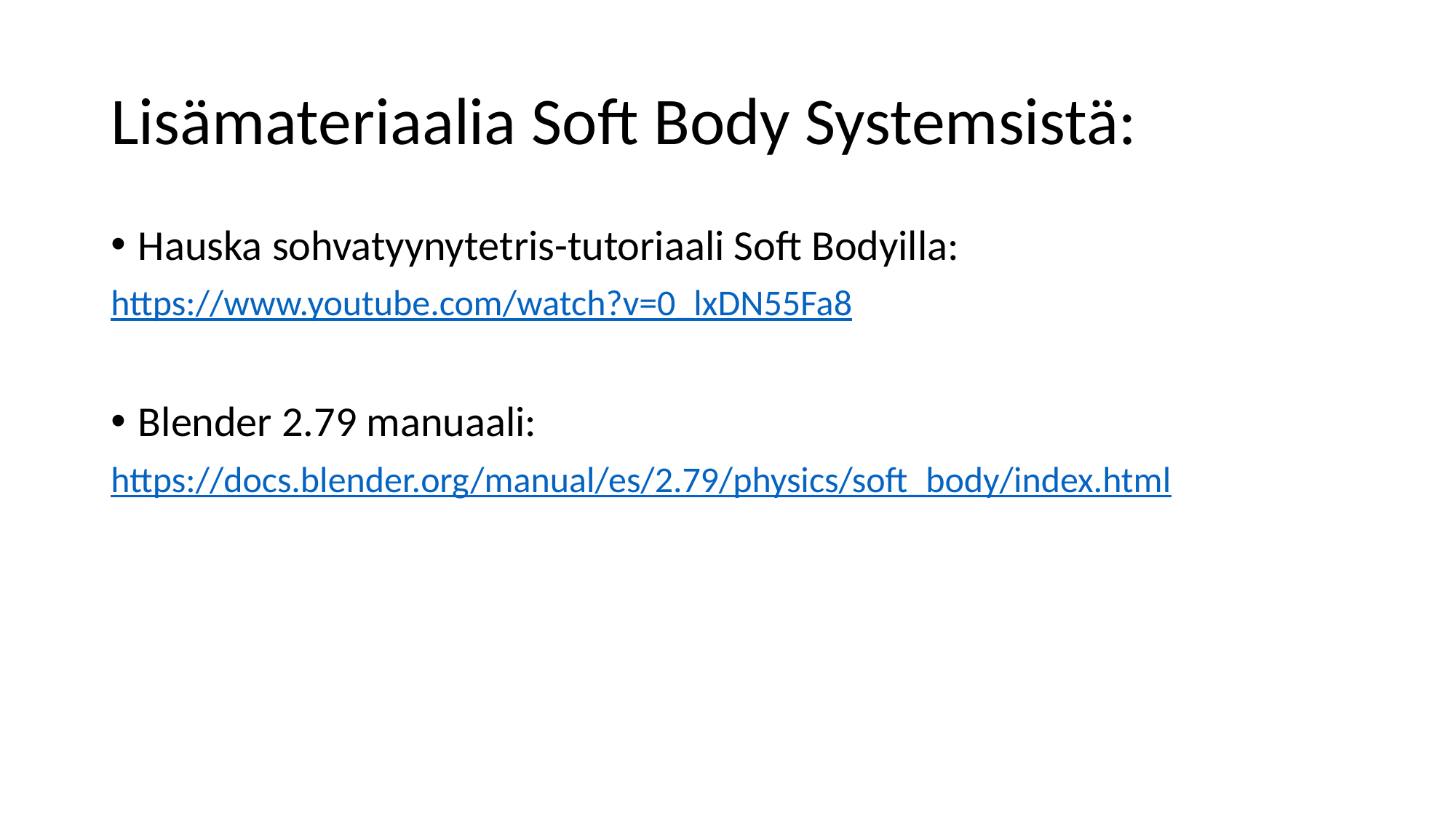

# Lisämateriaalia Soft Body Systemsistä:
Hauska sohvatyynytetris-tutoriaali Soft Bodyilla:
https://www.youtube.com/watch?v=0_lxDN55Fa8

Blender 2.79 manuaali:
https://docs.blender.org/manual/es/2.79/physics/soft_body/index.html